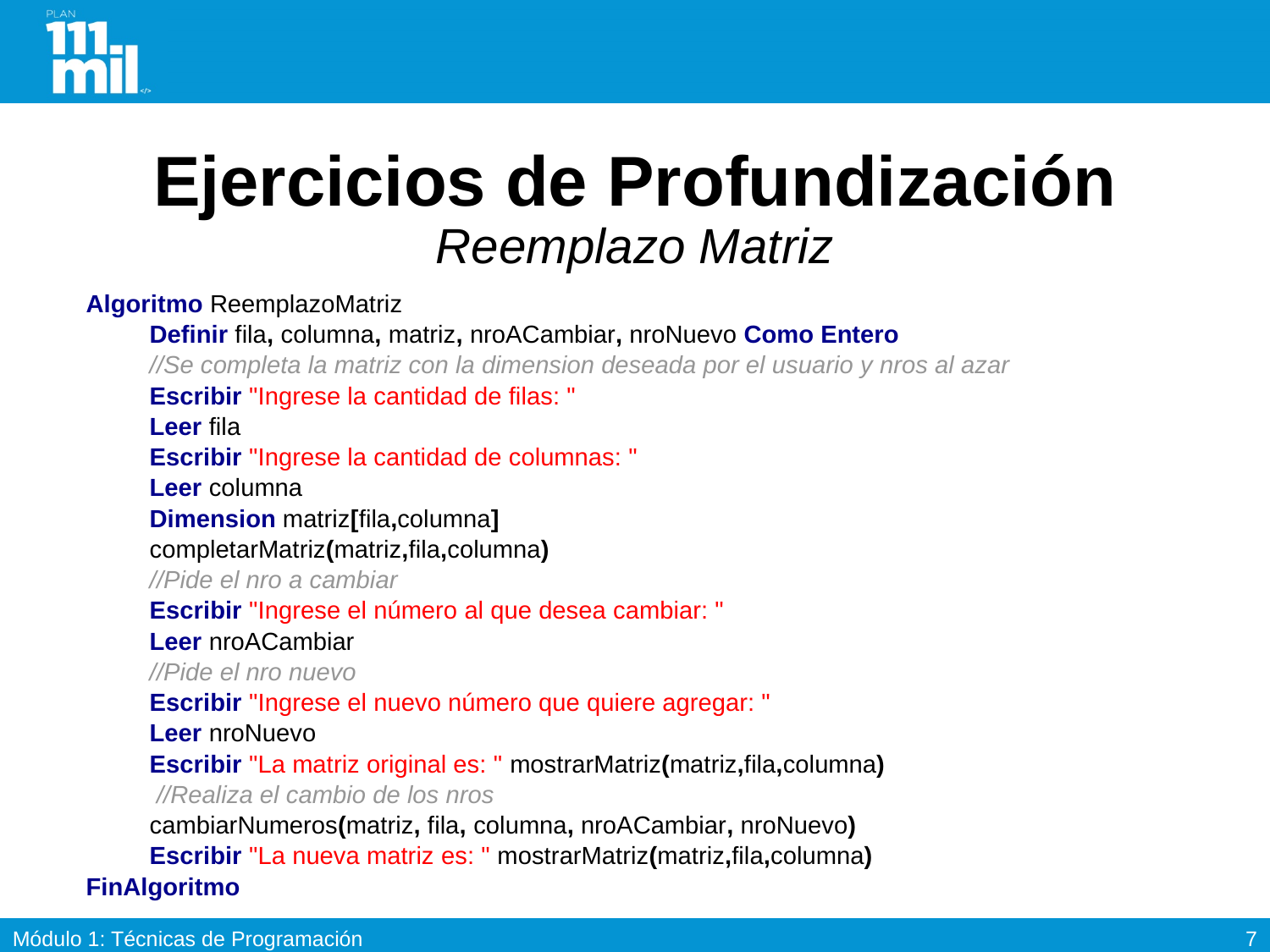

# Ejercicios de Profundización Reemplazo Matriz
Algoritmo ReemplazoMatriz
Definir fila, columna, matriz, nroACambiar, nroNuevo Como Entero
//Se completa la matriz con la dimension deseada por el usuario y nros al azar
Escribir "Ingrese la cantidad de filas: "
Leer fila
Escribir "Ingrese la cantidad de columnas: "
Leer columna
Dimension matriz[fila,columna]
completarMatriz(matriz,fila,columna)
//Pide el nro a cambiar
Escribir "Ingrese el número al que desea cambiar: "
Leer nroACambiar
//Pide el nro nuevo
Escribir "Ingrese el nuevo número que quiere agregar: "
Leer nroNuevo
Escribir "La matriz original es: " mostrarMatriz(matriz,fila,columna)
 //Realiza el cambio de los nros
cambiarNumeros(matriz, fila, columna, nroACambiar, nroNuevo)
Escribir "La nueva matriz es: " mostrarMatriz(matriz,fila,columna)
FinAlgoritmo
7
Módulo 1: Técnicas de Programación